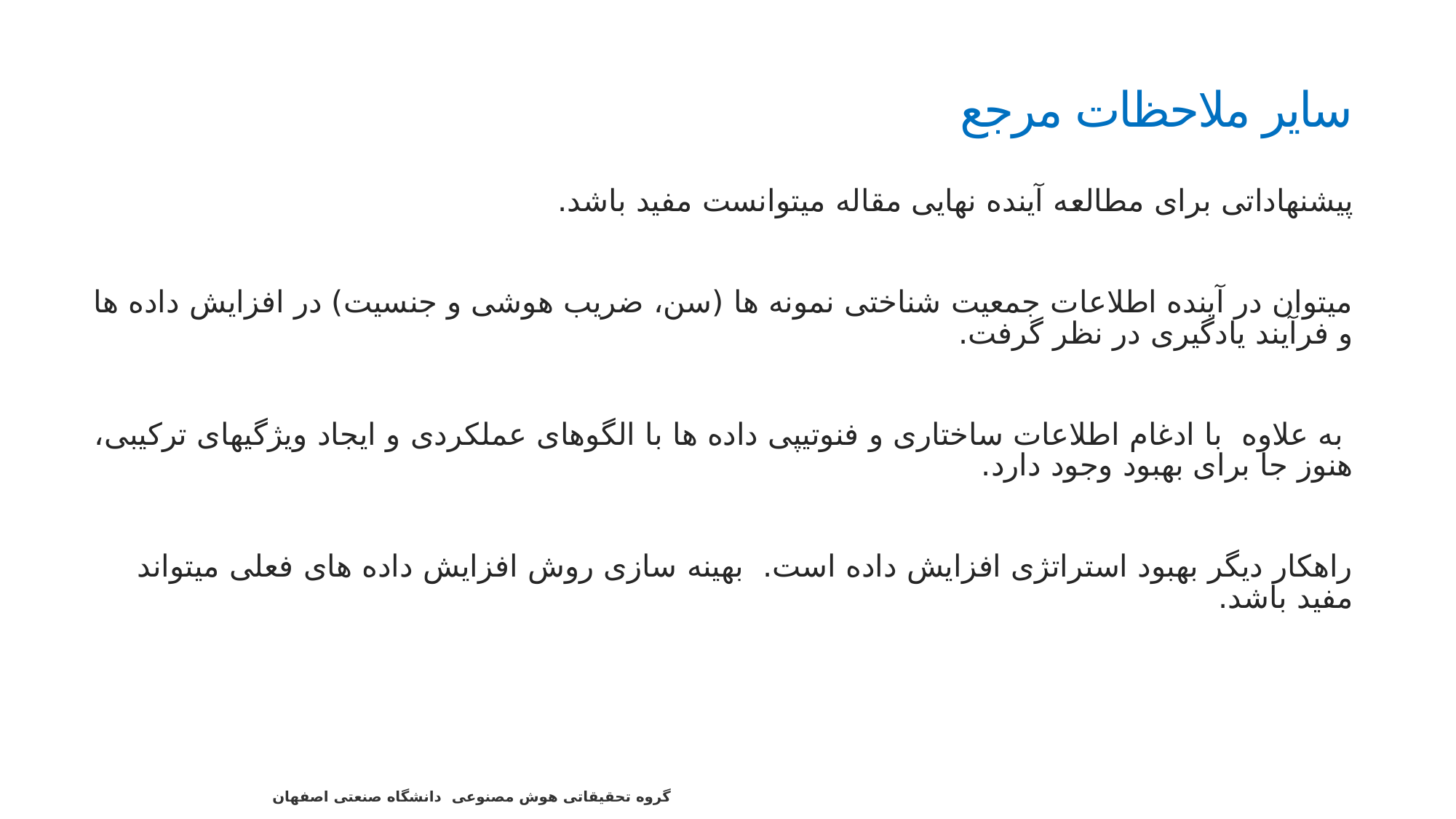

# سایر ملاحظات مرجع
پیشنهاداتی برای مطالعه آینده نهایی مقاله میتوانست مفید باشد.

میتوان در آینده اطلاعات جمعیت شناختی نمونه ها (سن، ضریب هوشی و جنسیت) در افزایش داده ها و فرآیند یادگیری در نظر گرفت.

 به علاوه  با ادغام اطلاعات ساختاری و فنوتیپی داده ها با الگوهای عملکردی و ایجاد ویژگیهای ترکیبی، هنوز جا برای بهبود وجود دارد.

راهکار دیگر بهبود استراتژی افزایش داده است.  بهینه سازی روش افزایش داده های فعلی میتواند مفید باشد.
19
گروه تحقیقاتی هوش مصنوعی  دانشگاه صنعتی اصفهان